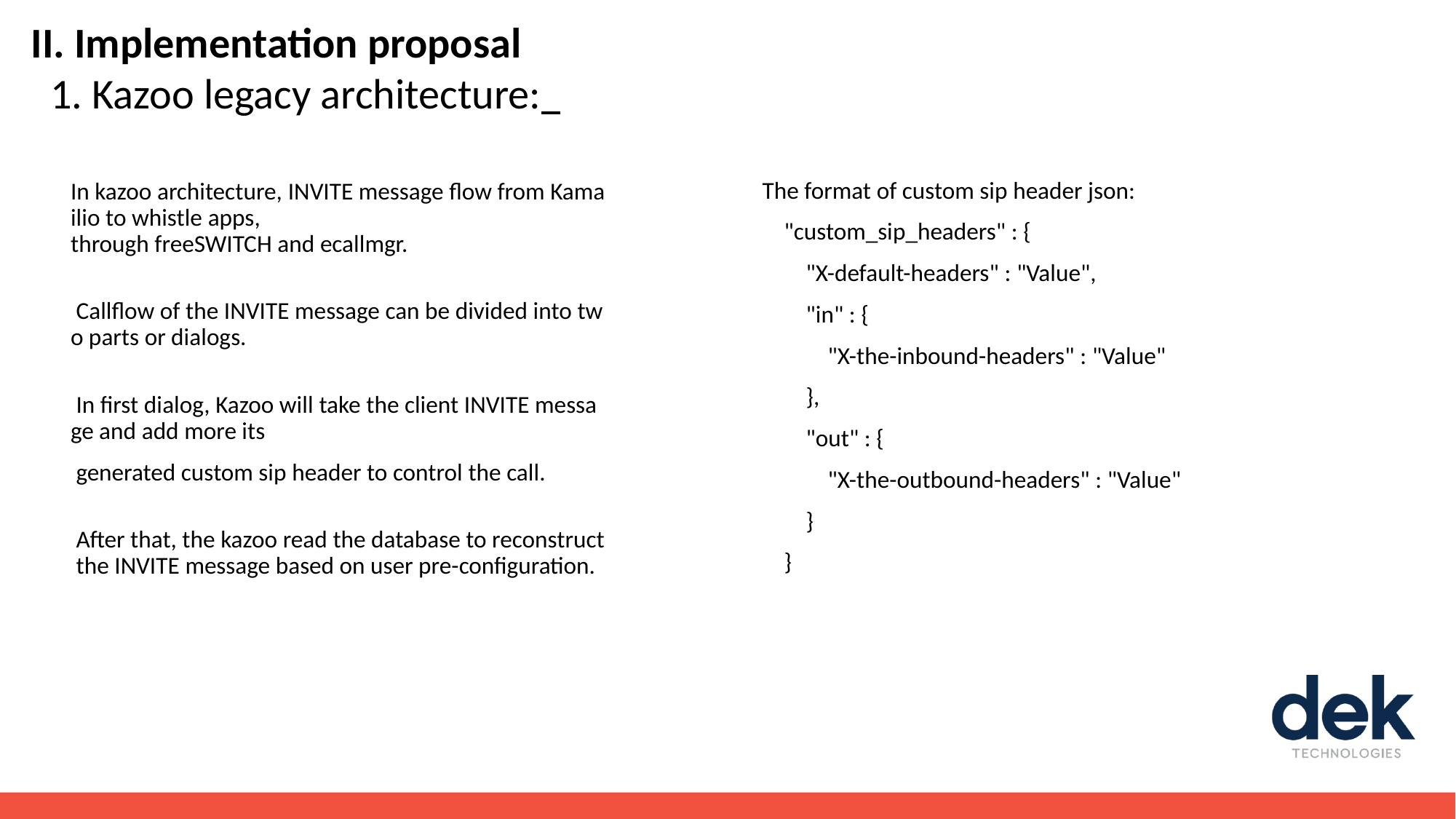

II. Implementation proposal
  1. Kazoo legacy architecture:
The format of custom sip header json:
    "custom_sip_headers" : {
        "X-default-headers" : "Value",
        "in" : {
            "X-the-inbound-headers" : "Value"
        },
        "out" : {
            "X-the-outbound-headers" : "Value"
        }
    }

In kazoo architecture, INVITE message flow from Kamailio to whistle apps,  through freeSWITCH and ecallmgr.
 Callflow of the INVITE message can be divided into two parts or dialogs.
 In first dialog, Kazoo will take the client INVITE message and add more its
 generated custom sip header to control the call.
 After that, the kazoo read the database to reconstruct the INVITE message based on user pre-configuration.